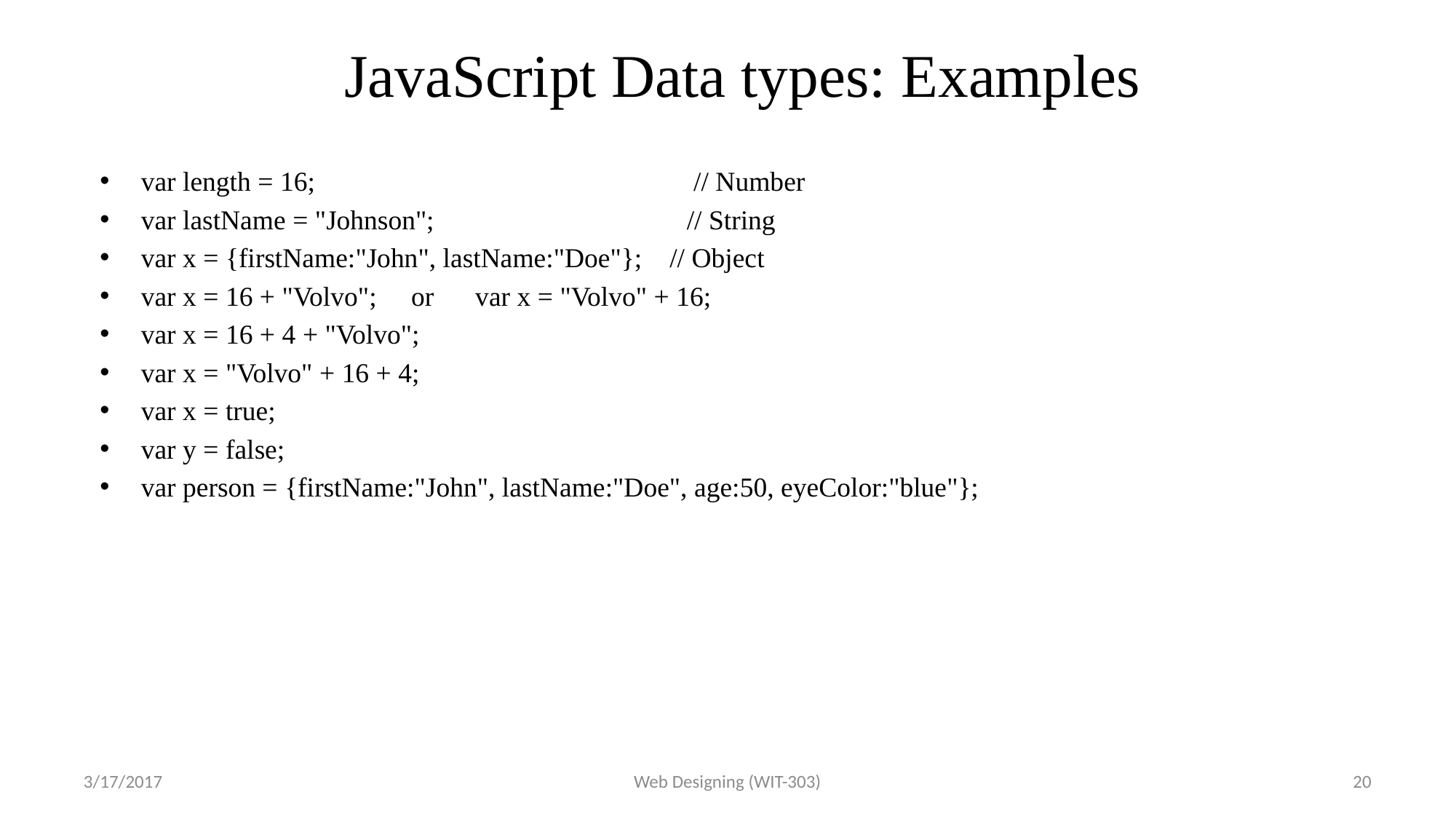

# JavaScript Data types: Examples
var length = 16;                              		 // Number
var lastName = "Johnson";                      	// String
var x = {firstName:"John", lastName:"Doe"};    // Object
var x = 16 + "Volvo";     or      var x = "Volvo" + 16;
var x = 16 + 4 + "Volvo";
var x = "Volvo" + 16 + 4;
var x = true;
var y = false;
var person = {firstName:"John", lastName:"Doe", age:50, eyeColor:"blue"};

3/17/2017
Web Designing (WIT-303)
20